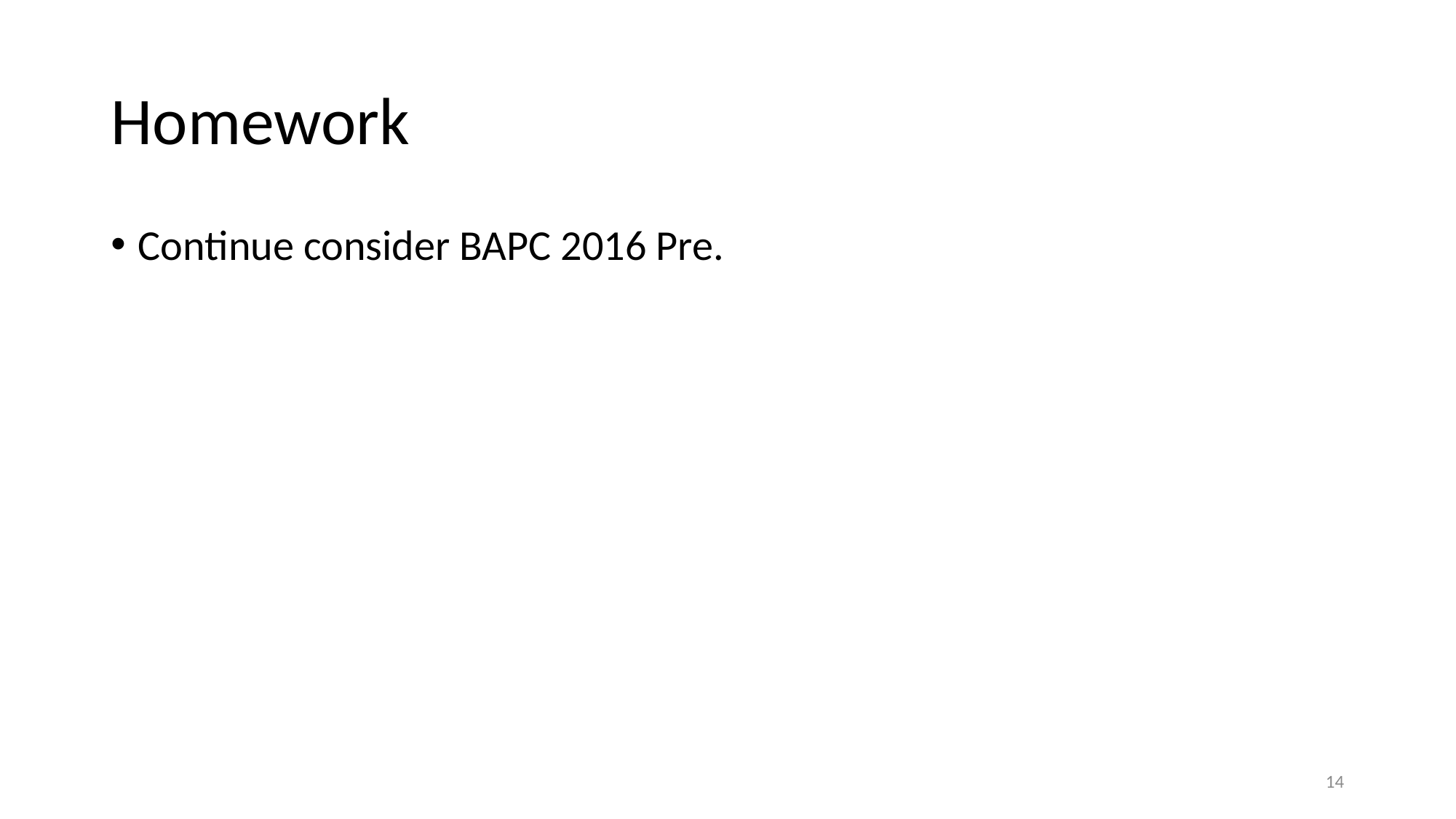

# Homework
Continue consider BAPC 2016 Pre.
14